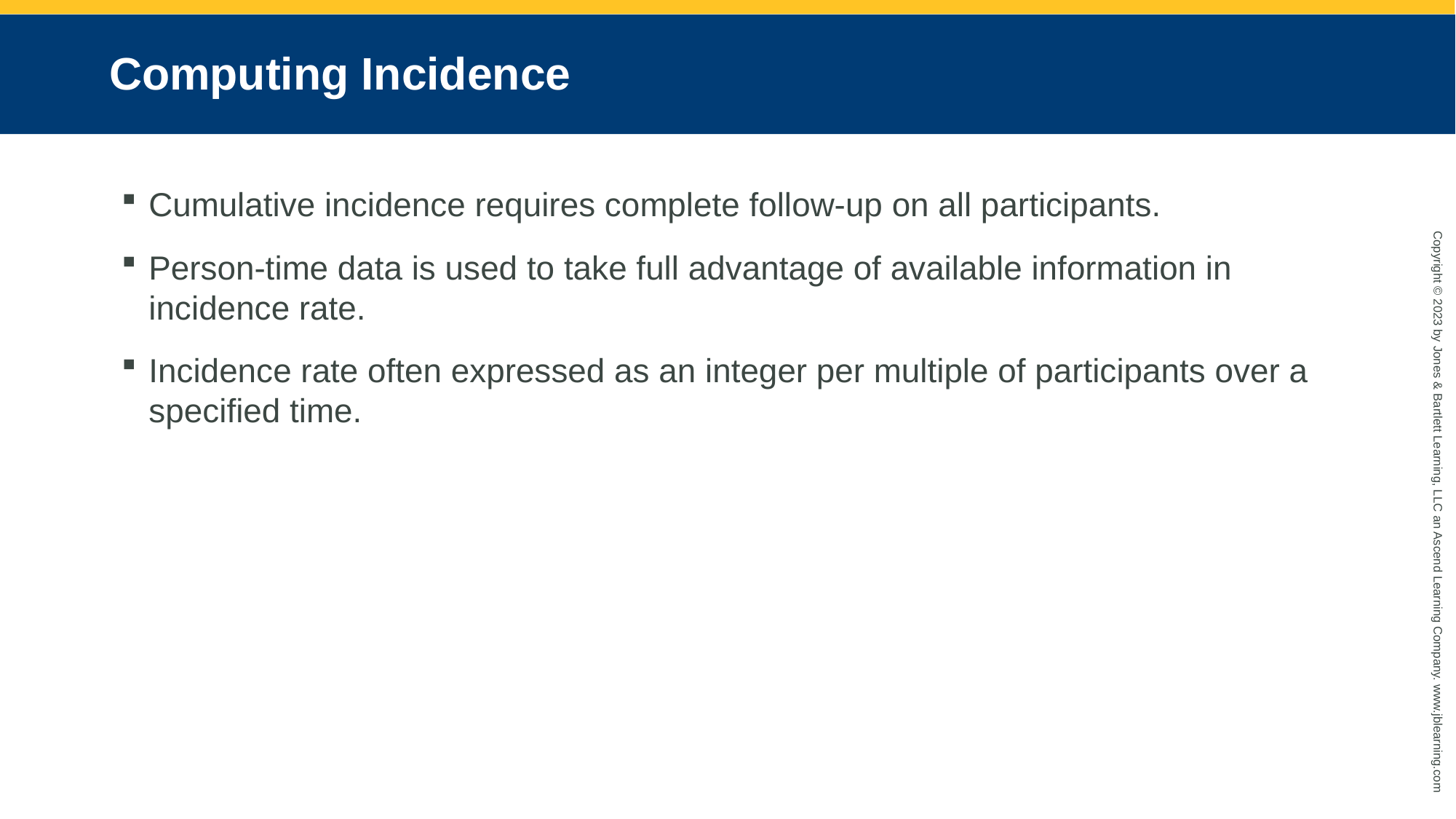

# Computing Incidence
Cumulative incidence requires complete follow-up on all participants.
Person-time data is used to take full advantage of available information in incidence rate.
Incidence rate often expressed as an integer per multiple of participants over a specified time.